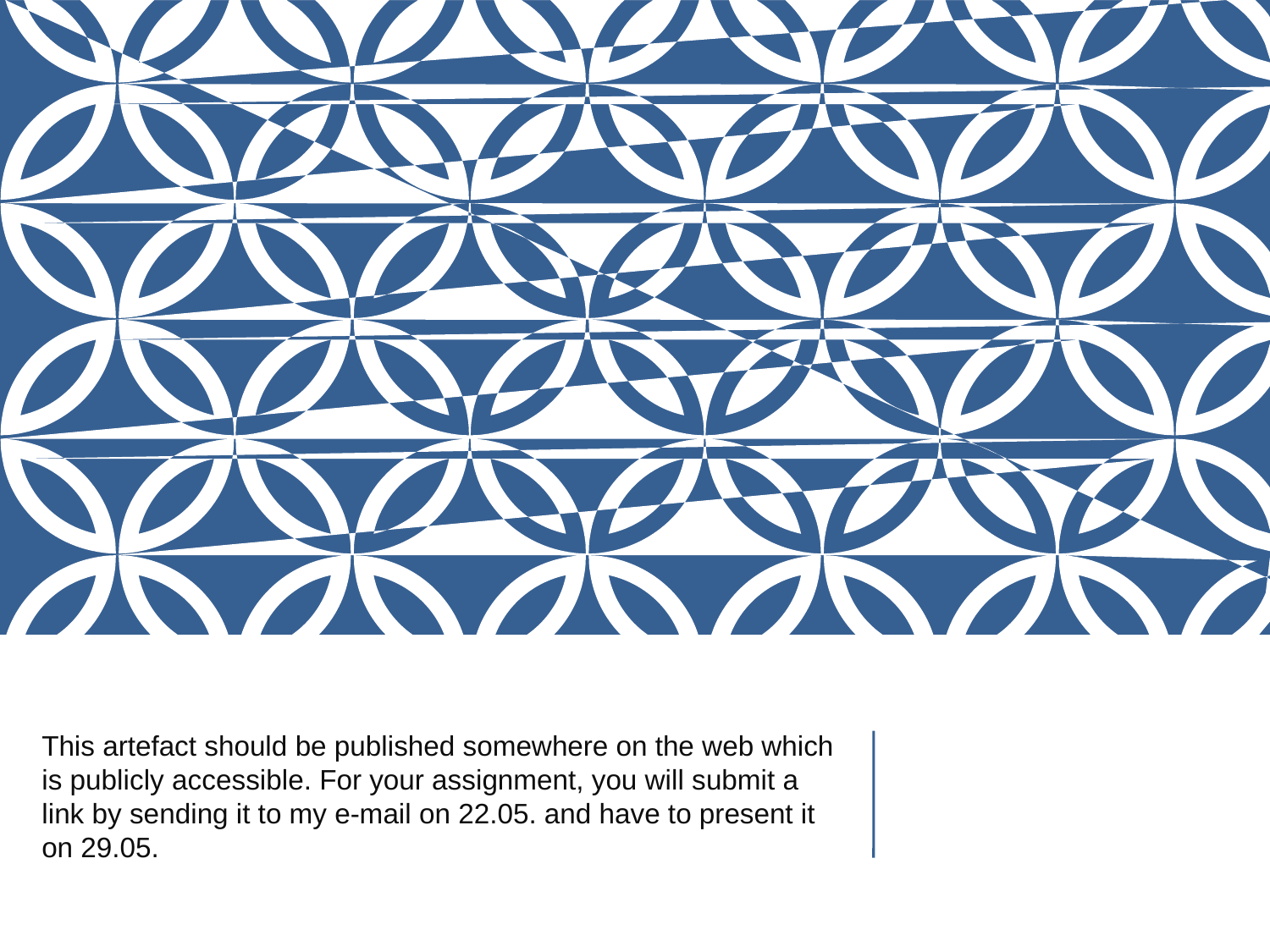

This artefact should be published somewhere on the web which is publicly accessible. For your assignment, you will submit a link by sending it to my e-mail on 22.05. and have to present it on 29.05.